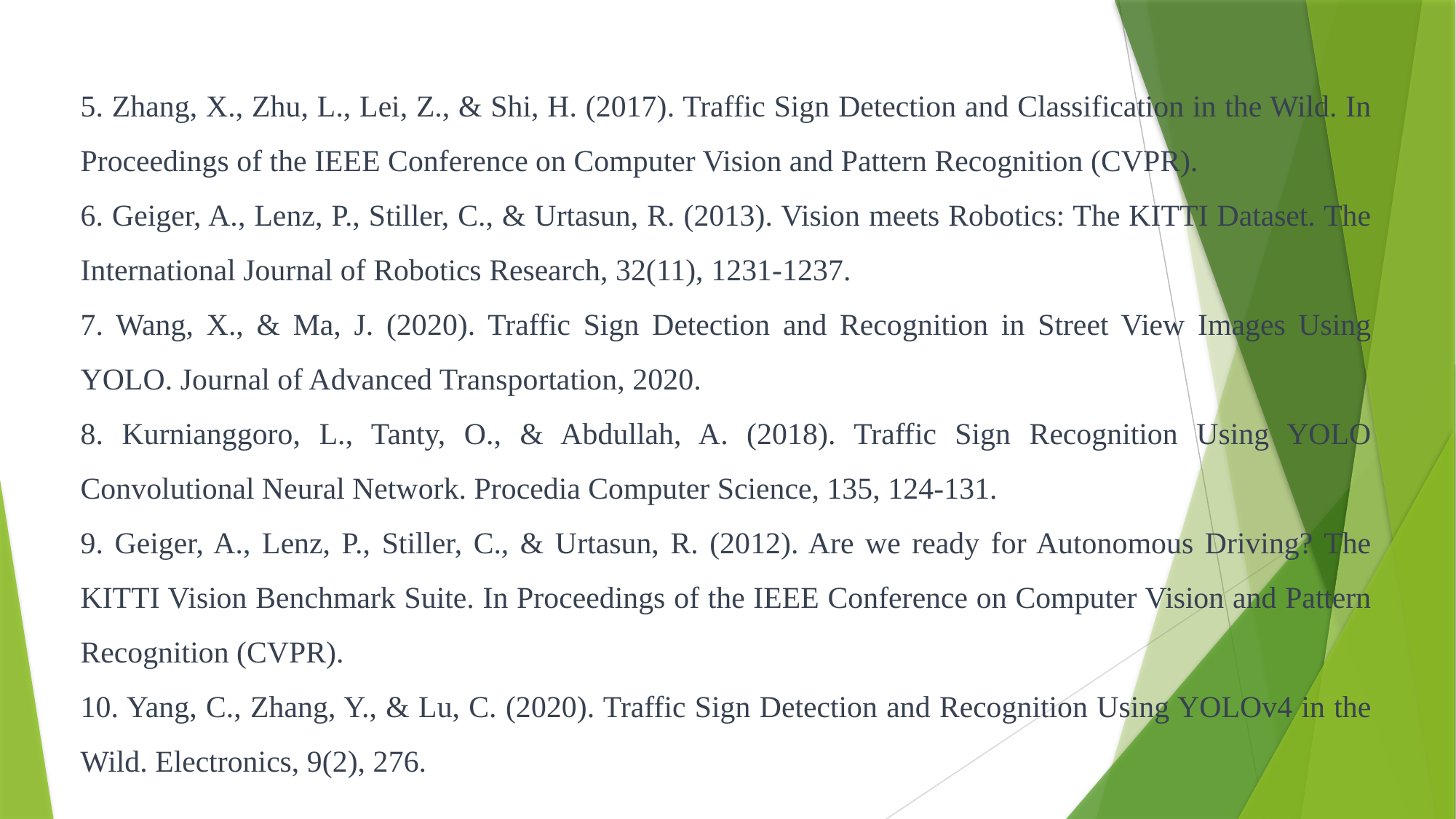

5. Zhang, X., Zhu, L., Lei, Z., & Shi, H. (2017). Traffic Sign Detection and Classification in the Wild. In Proceedings of the IEEE Conference on Computer Vision and Pattern Recognition (CVPR).
6. Geiger, A., Lenz, P., Stiller, C., & Urtasun, R. (2013). Vision meets Robotics: The KITTI Dataset. The International Journal of Robotics Research, 32(11), 1231-1237.
7. Wang, X., & Ma, J. (2020). Traffic Sign Detection and Recognition in Street View Images Using YOLO. Journal of Advanced Transportation, 2020.
8. Kurnianggoro, L., Tanty, O., & Abdullah, A. (2018). Traffic Sign Recognition Using YOLO Convolutional Neural Network. Procedia Computer Science, 135, 124-131.
9. Geiger, A., Lenz, P., Stiller, C., & Urtasun, R. (2012). Are we ready for Autonomous Driving? The KITTI Vision Benchmark Suite. In Proceedings of the IEEE Conference on Computer Vision and Pattern Recognition (CVPR).
10. Yang, C., Zhang, Y., & Lu, C. (2020). Traffic Sign Detection and Recognition Using YOLOv4 in the Wild. Electronics, 9(2), 276.